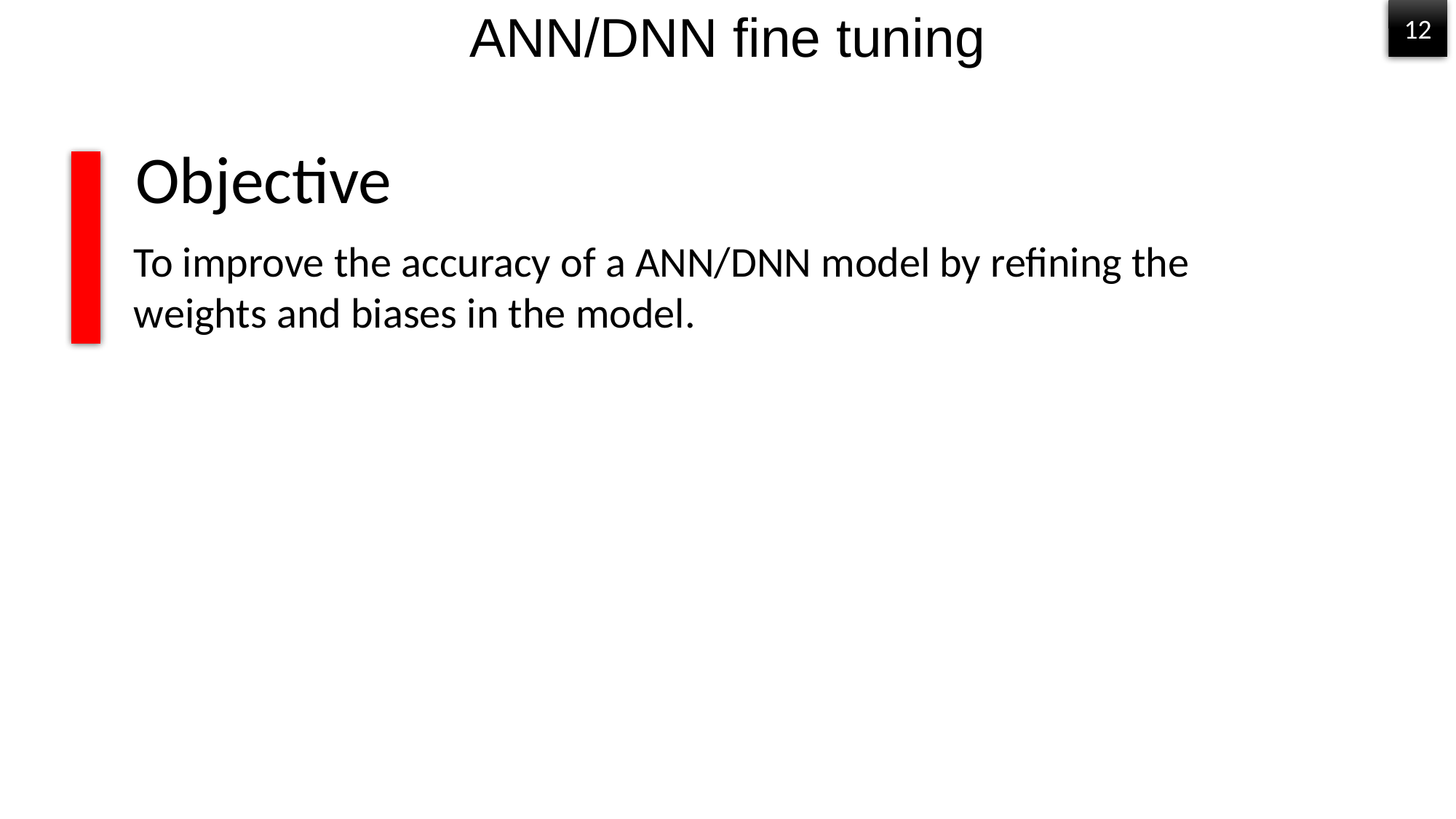

# ANN/DNN fine tuning
12
Objective

To improve the accuracy of a ANN/DNN model by refining the weights and biases in the model.